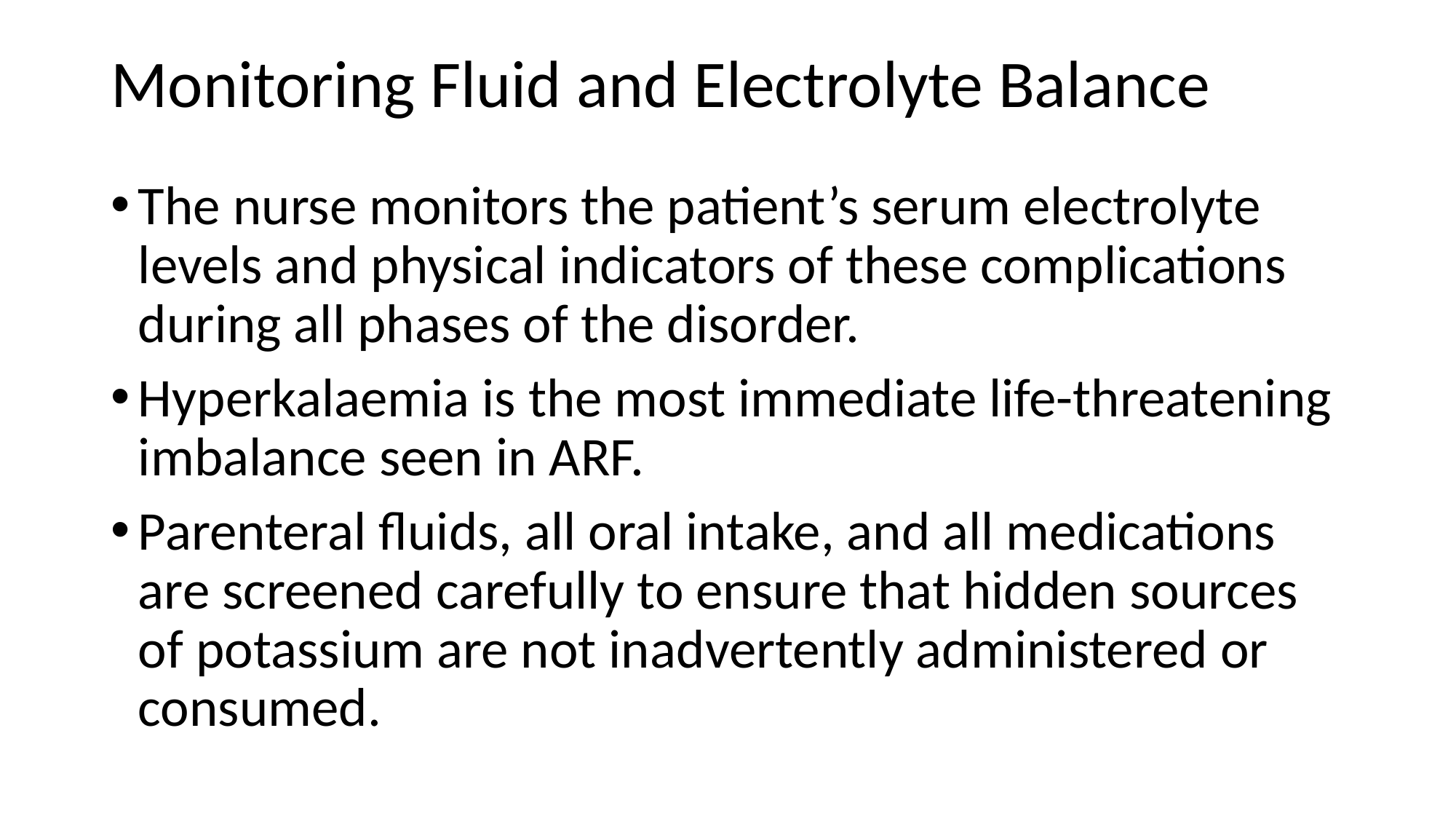

# Monitoring Fluid and Electrolyte Balance
The nurse monitors the patient’s serum electrolyte levels and physical indicators of these complications during all phases of the disorder.
Hyperkalaemia is the most immediate life-threatening imbalance seen in ARF.
Parenteral fluids, all oral intake, and all medications are screened carefully to ensure that hidden sources of potassium are not inadvertently administered or consumed.